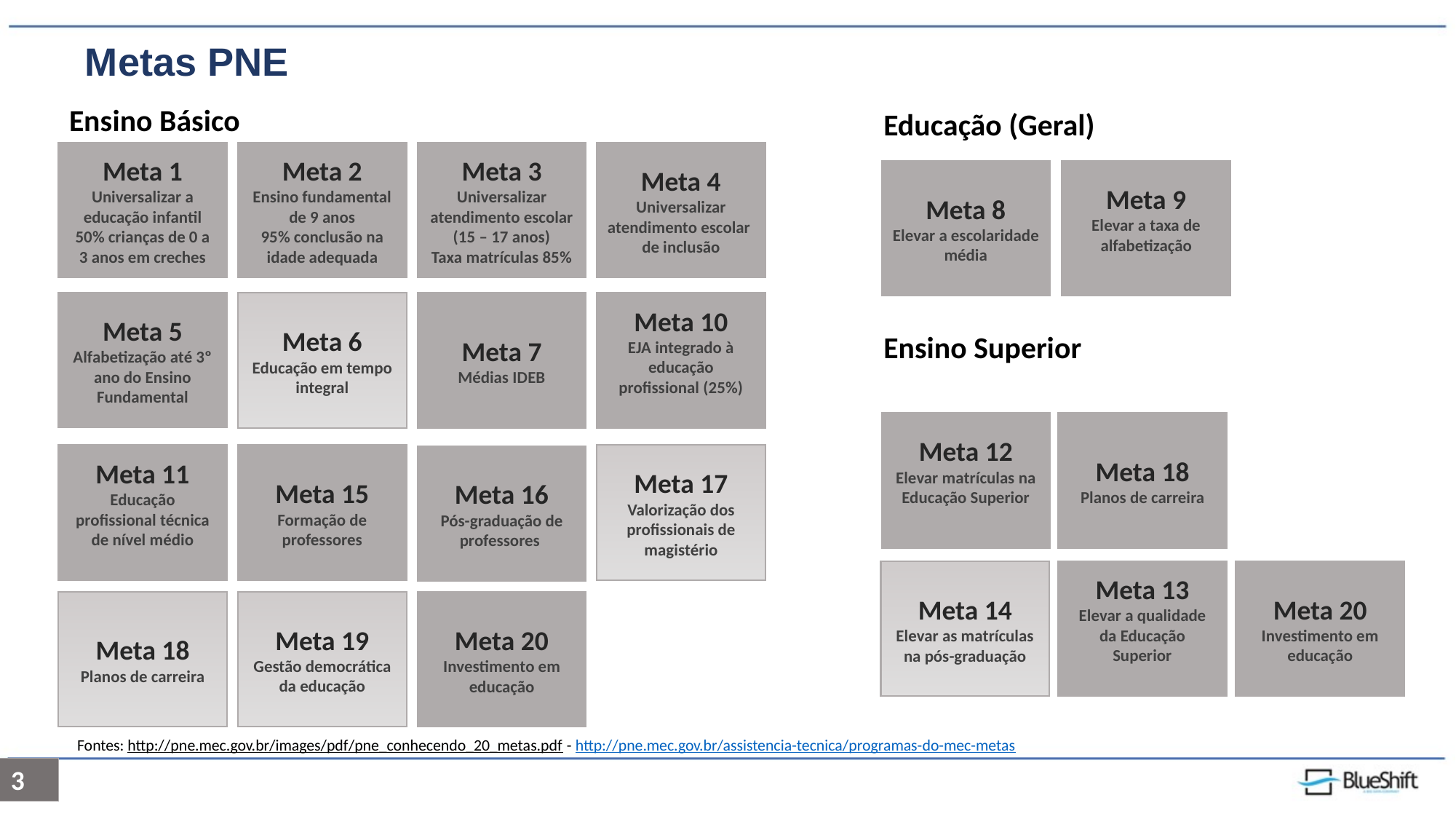

Metas PNE
Ensino Básico
Educação (Geral)
Meta 2
Ensino fundamental de 9 anos
95% conclusão na idade adequada
Meta 3
Universalizar atendimento escolar (15 – 17 anos)
Taxa matrículas 85%
Meta 4
Universalizar atendimento escolar  de inclusão
Meta 1
Universalizar a educação infantil
50% crianças de 0 a 3 anos em creches
Meta 8
Elevar a escolaridade média
Meta 9
Elevar a taxa de alfabetização

Meta 5
Alfabetização até 3º ano do Ensino Fundamental
Meta 7
Médias IDEB
Meta 10
EJA integrado à educação profissional (25%)

Meta 6
Educação em tempo integral
Ensino Superior
Meta 12
Elevar matrículas na Educação Superior

Meta 18
Planos de carreira
Meta 11
Educação profissional técnica de nível médio

Meta 15
Formação de professores
Meta 17
Valorização dos profissionais de magistério
Meta 16
Pós-graduação de professores
Meta 13
Elevar a qualidade da Educação Superior

Meta 20
Investimento em educação
Meta 14
Elevar as matrículas na pós-graduação
Meta 19
Gestão democrática da educação
Meta 18
Planos de carreira
Meta 20
Investimento em educação
Fontes: http://pne.mec.gov.br/images/pdf/pne_conhecendo_20_metas.pdf - http://pne.mec.gov.br/assistencia-tecnica/programas-do-mec-metas
3